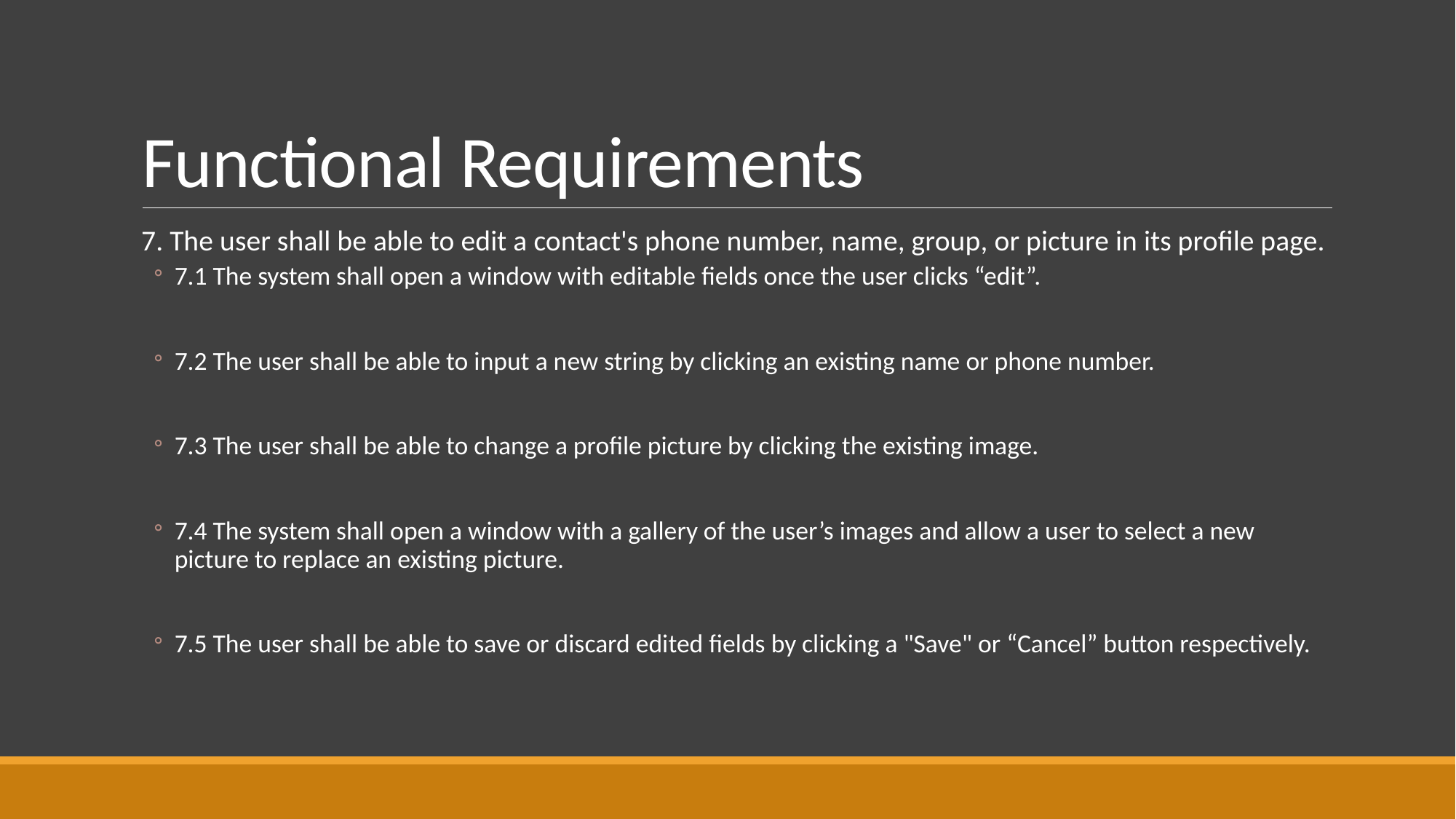

# Functional Requirements
7. The user shall be able to edit a contact's phone number, name, group, or picture in its profile page.
7.1 The system shall open a window with editable fields once the user clicks “edit”.

7.2 The user shall be able to input a new string by clicking an existing name or phone number.

7.3 The user shall be able to change a profile picture by clicking the existing image.

7.4 The system shall open a window with a gallery of the user’s images and allow a user to select a new picture to replace an existing picture.

7.5 The user shall be able to save or discard edited fields by clicking a "Save" or “Cancel” button respectively.